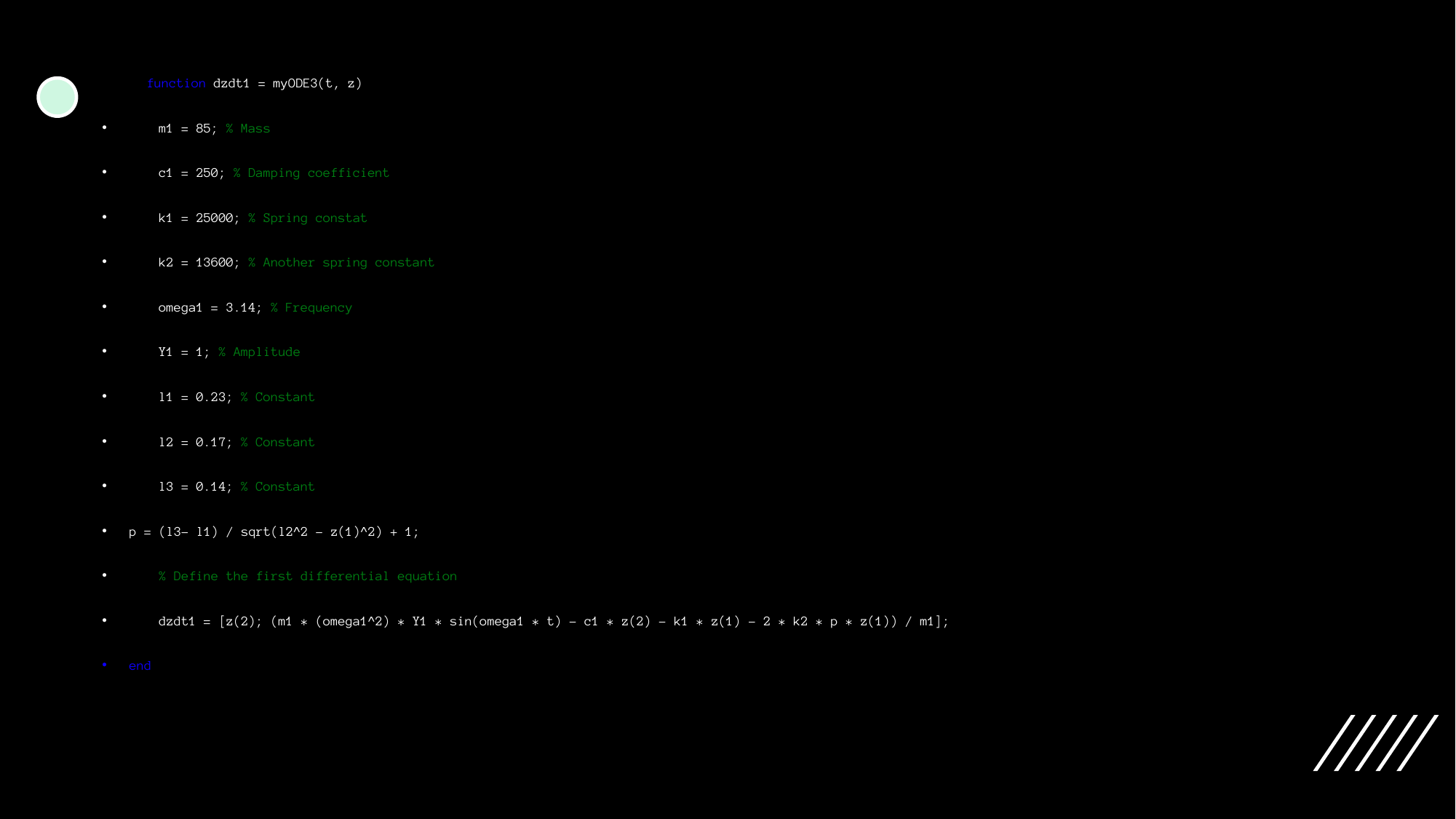

function dzdt1 = myODE3(t, z)
    m1 = 85; % Mass
    c1 = 250; % Damping coefficient
    k1 = 25000; % Spring constat
    k2 = 13600; % Another spring constant
    omega1 = 3.14; % Frequency
    Y1 = 1; % Amplitude
    l1 = 0.23; % Constant
    l2 = 0.17; % Constant
    l3 = 0.14; % Constant
p = (l3- l1) / sqrt(l2^2 - z(1)^2) + 1;
    % Define the first differential equation
    dzdt1 = [z(2); (m1 * (omega1^2) * Y1 * sin(omega1 * t) - c1 * z(2) - k1 * z(1) - 2 * k2 * p * z(1)) / m1];
end